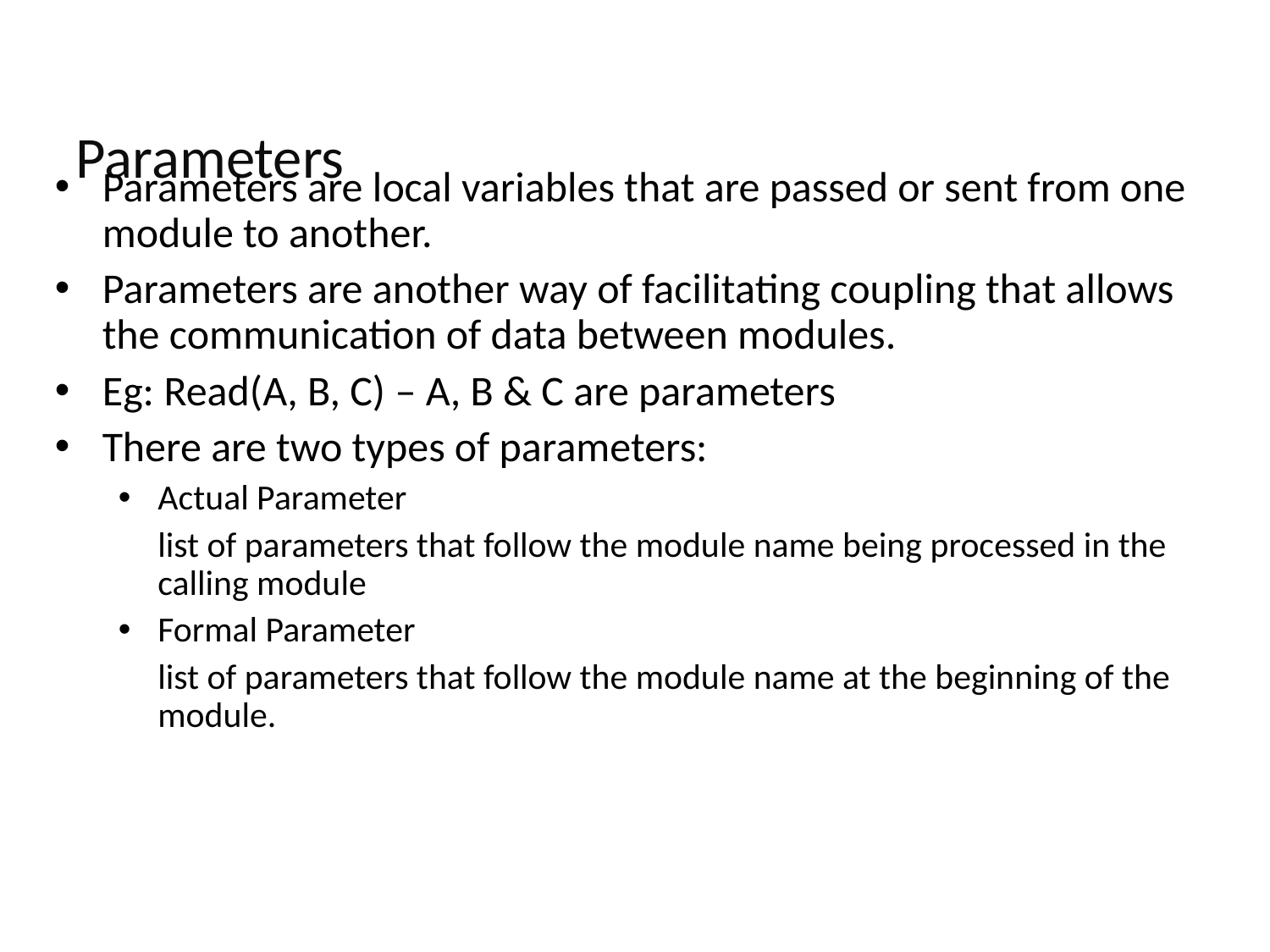

# Parameters
Parameters are local variables that are passed or sent from one module to another.
Parameters are another way of facilitating coupling that allows the communication of data between modules.
Eg: Read(A, B, C) – A, B & C are parameters
There are two types of parameters:
Actual Parameter
	list of parameters that follow the module name being processed in the calling module
Formal Parameter
	list of parameters that follow the module name at the beginning of the module.